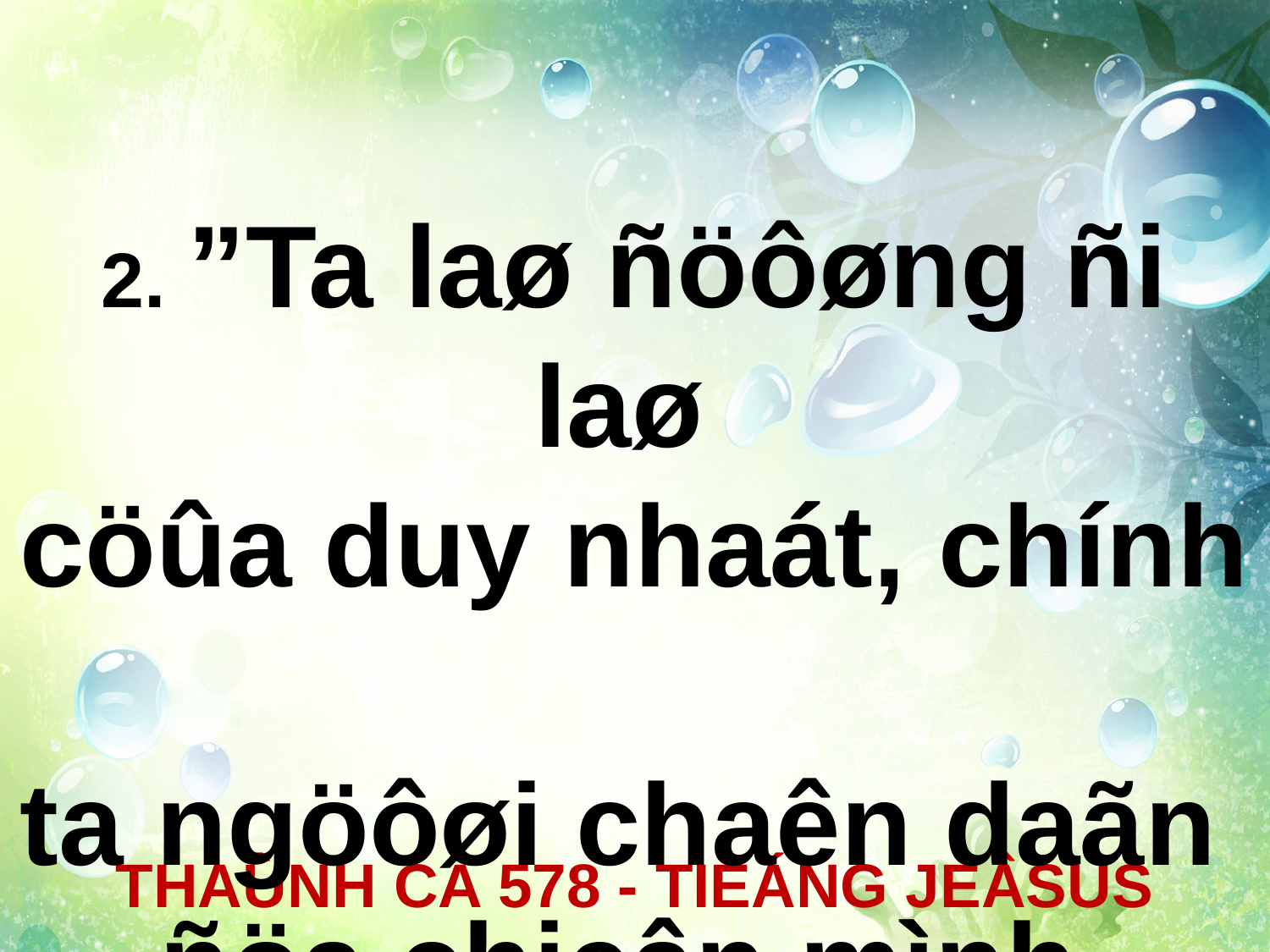

2. ”Ta laø ñöôøng ñi laø
cöûa duy nhaát, chính
ta ngöôøi chaên daãn
ñöa chieân mình.
THAÙNH CA 578 - TIEÁNG JEÂSUS